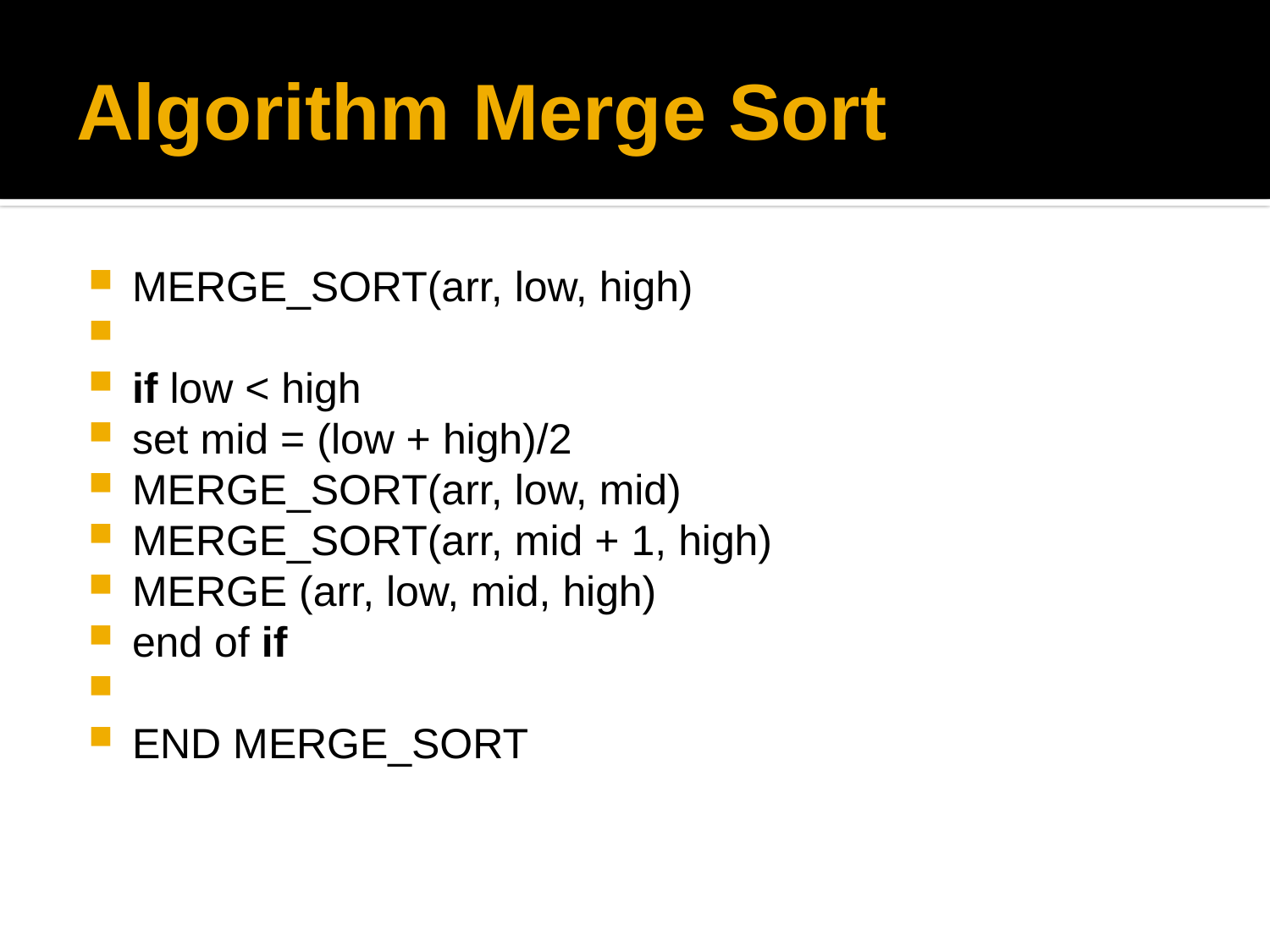

# Algorithm Merge Sort
MERGE_SORT(arr, low, high)

if low < high
set mid = (low + high)/2
MERGE_SORT(arr, low, mid)
MERGE_SORT(arr, mid + 1, high)
MERGE (arr, low, mid, high)
end of if

END MERGE_SORT